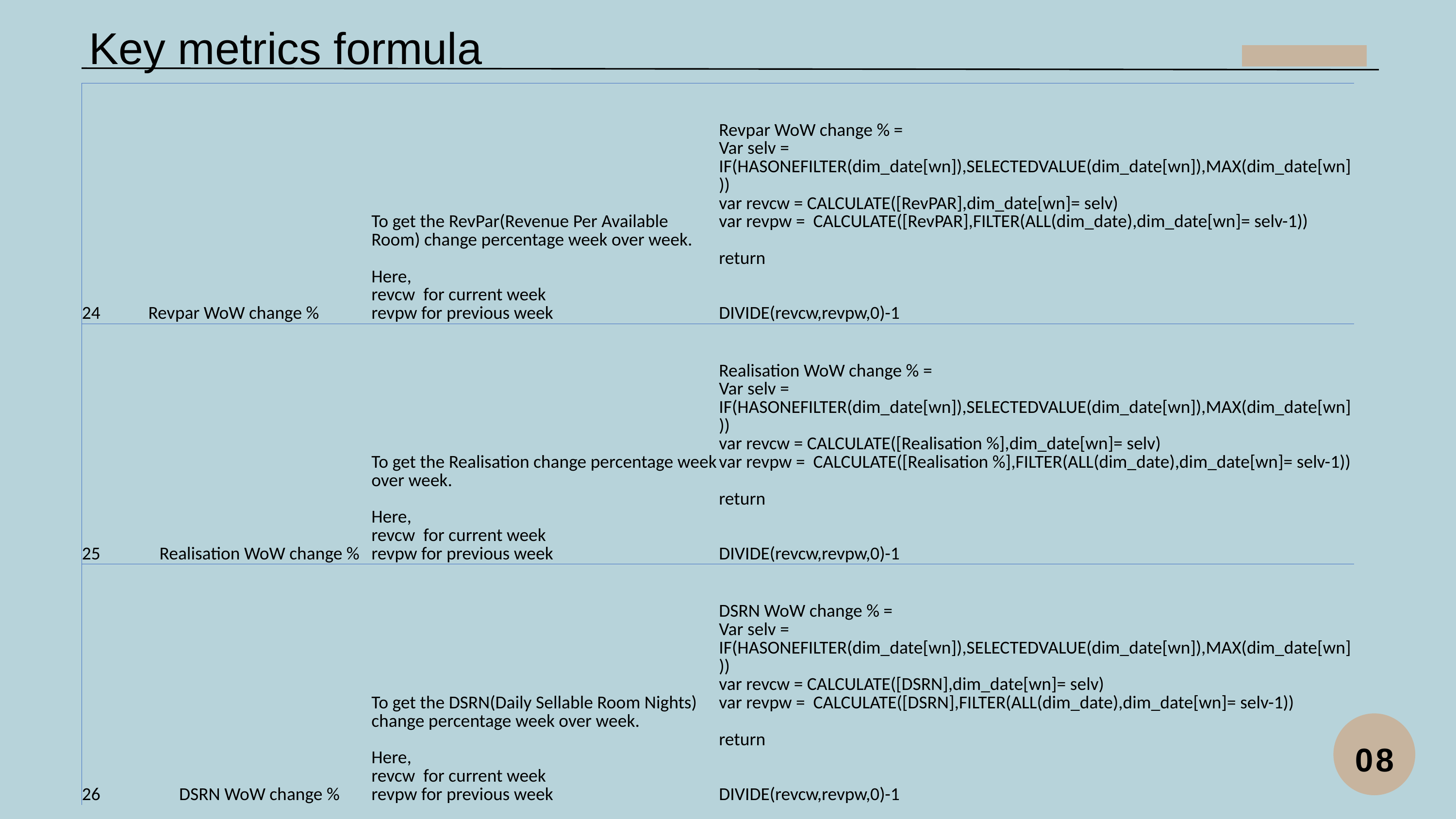

Key metrics formula

| 24 | Revpar WoW change % | To get the RevPar(Revenue Per Available Room) change percentage week over week. Here, revcw for current week revpw for previous week | Revpar WoW change % = Var selv = IF(HASONEFILTER(dim\_date[wn]),SELECTEDVALUE(dim\_date[wn]),MAX(dim\_date[wn])) var revcw = CALCULATE([RevPAR],dim\_date[wn]= selv) var revpw = CALCULATE([RevPAR],FILTER(ALL(dim\_date),dim\_date[wn]= selv-1)) return DIVIDE(revcw,revpw,0)-1 |
| --- | --- | --- | --- |
| 25 | Realisation WoW change % | To get the Realisation change percentage week over week. Here, revcw for current week revpw for previous week | Realisation WoW change % = Var selv = IF(HASONEFILTER(dim\_date[wn]),SELECTEDVALUE(dim\_date[wn]),MAX(dim\_date[wn])) var revcw = CALCULATE([Realisation %],dim\_date[wn]= selv) var revpw = CALCULATE([Realisation %],FILTER(ALL(dim\_date),dim\_date[wn]= selv-1)) return DIVIDE(revcw,revpw,0)-1 |
| 26 | DSRN WoW change % | To get the DSRN(Daily Sellable Room Nights) change percentage week over week. Here, revcw for current week revpw for previous week | DSRN WoW change % = Var selv = IF(HASONEFILTER(dim\_date[wn]),SELECTEDVALUE(dim\_date[wn]),MAX(dim\_date[wn])) var revcw = CALCULATE([DSRN],dim\_date[wn]= selv) var revpw = CALCULATE([DSRN],FILTER(ALL(dim\_date),dim\_date[wn]= selv-1)) return DIVIDE(revcw,revpw,0)-1 |

08